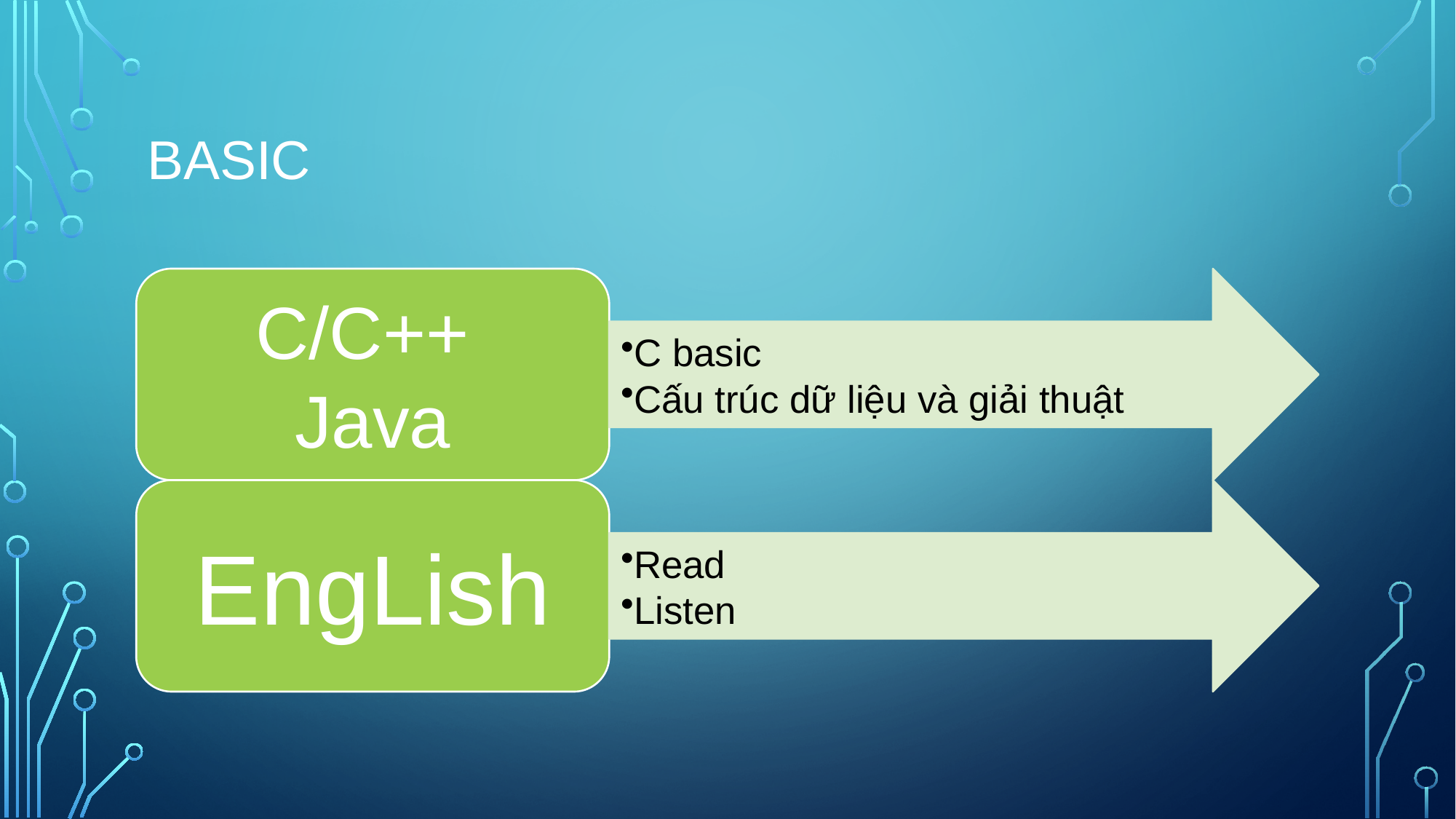

# Basic
C/C++
Java
C basic
Cấu trúc dữ liệu và giải thuật
EngLish
Read
Listen